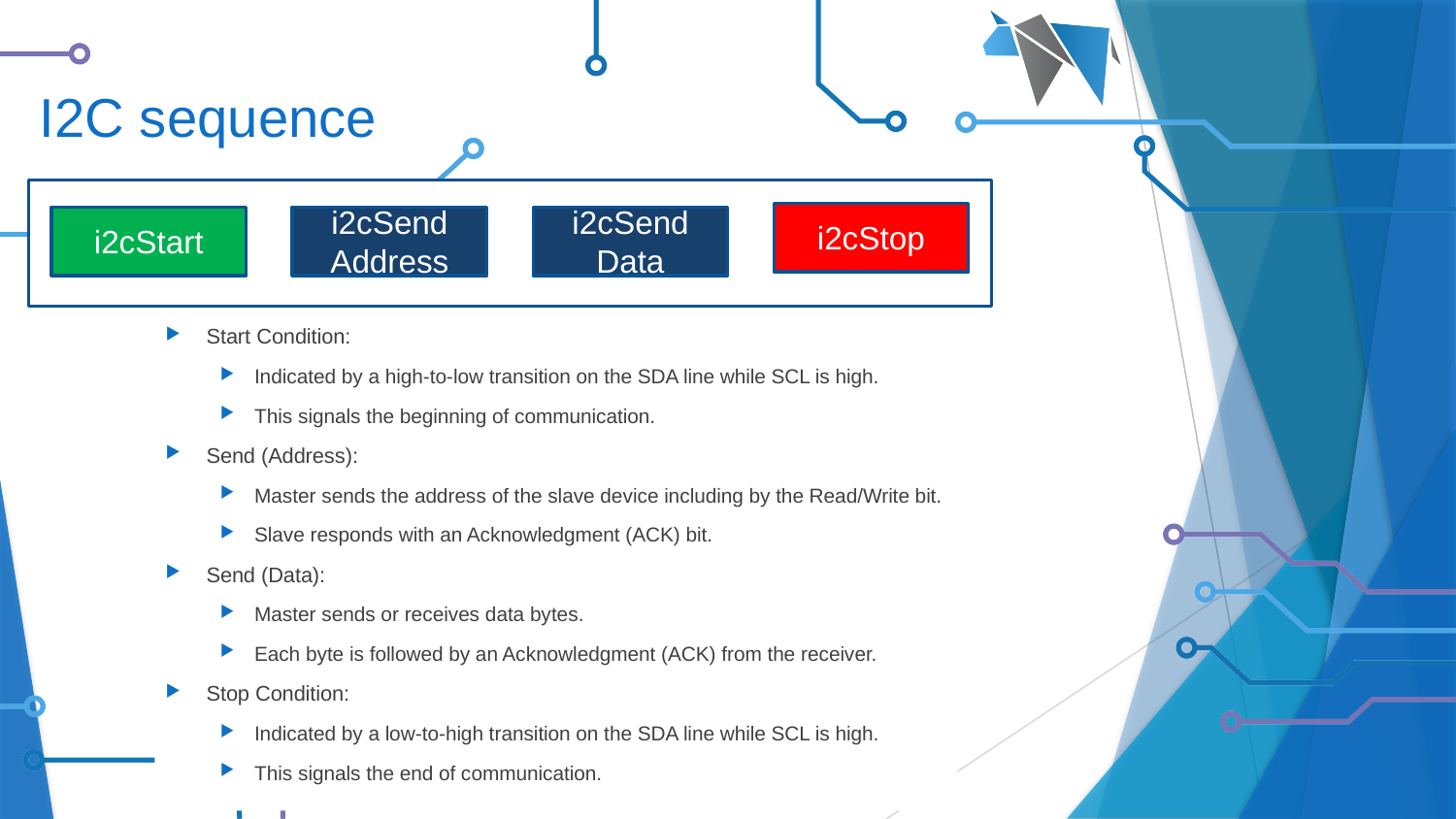

# I2C sequence

i2cStop
i2cStart
i2cSend Address
i2cSend
Data
Start Condition:
Indicated by a high-to-low transition on the SDA line while SCL is high.
This signals the beginning of communication.
Send (Address):
Master sends the address of the slave device including by the Read/Write bit.
Slave responds with an Acknowledgment (ACK) bit.
Send (Data):
Master sends or receives data bytes.
Each byte is followed by an Acknowledgment (ACK) from the receiver.
Stop Condition:
Indicated by a low-to-high transition on the SDA line while SCL is high.
This signals the end of communication.